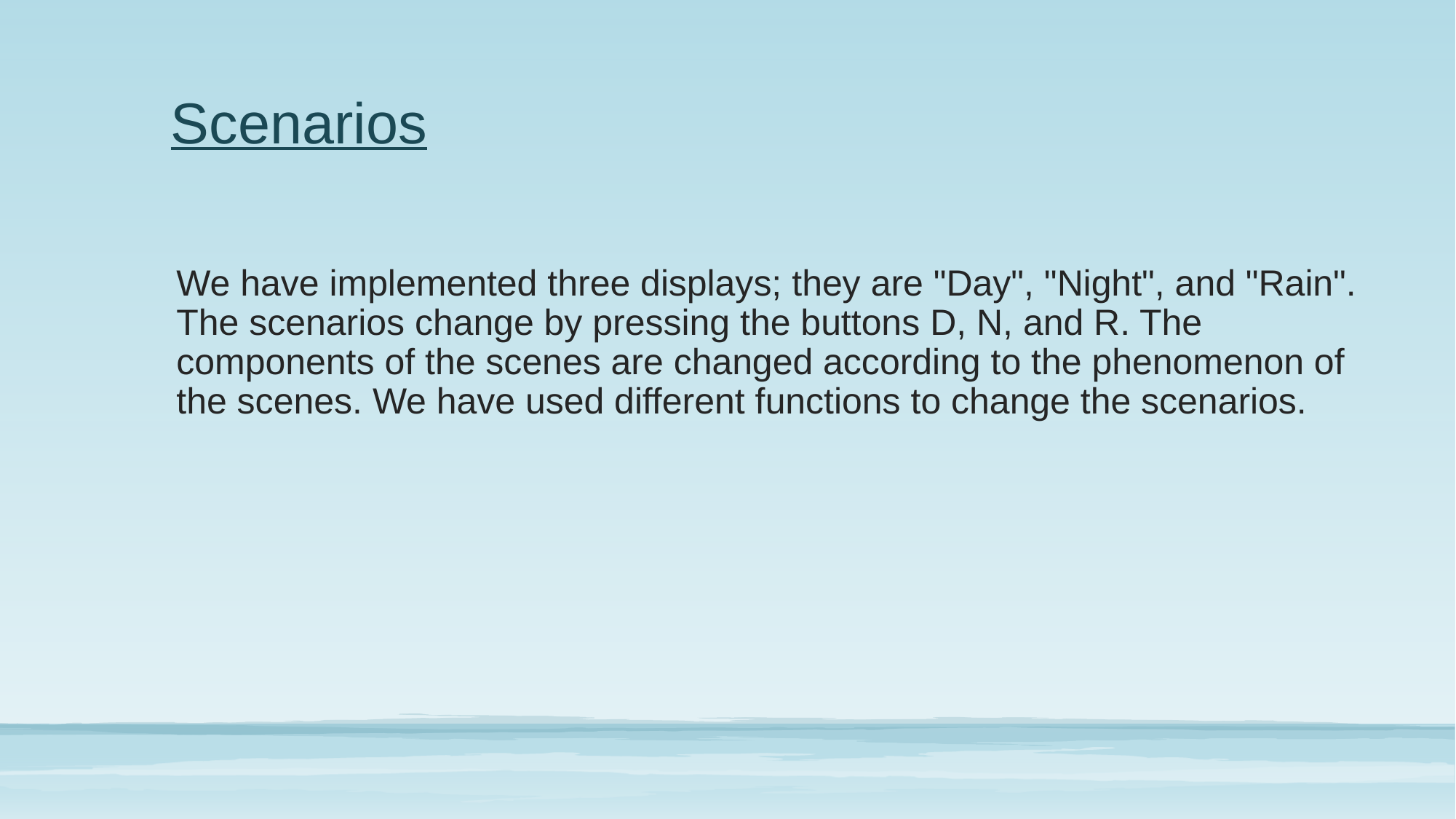

# Scenarios

We have implemented three displays; they are "Day", "Night", and "Rain". The scenarios change by pressing the buttons D, N, and R. The components of the scenes are changed according to the phenomenon of the scenes. We have used different functions to change the scenarios.